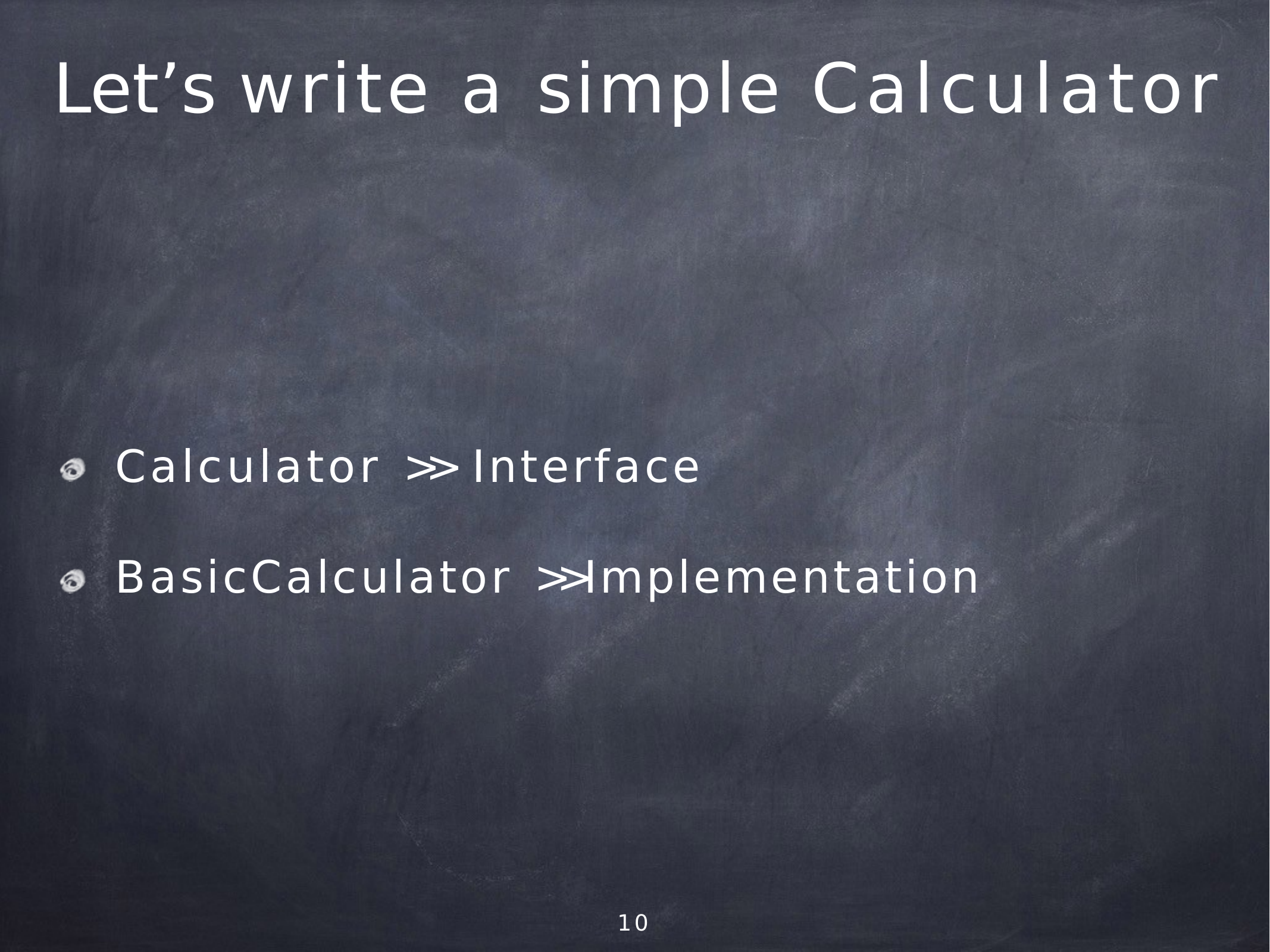

# Let’s write a simple Calculator
Calculator >> 	Interface

BasicCalculator >>                                  Implementation

10